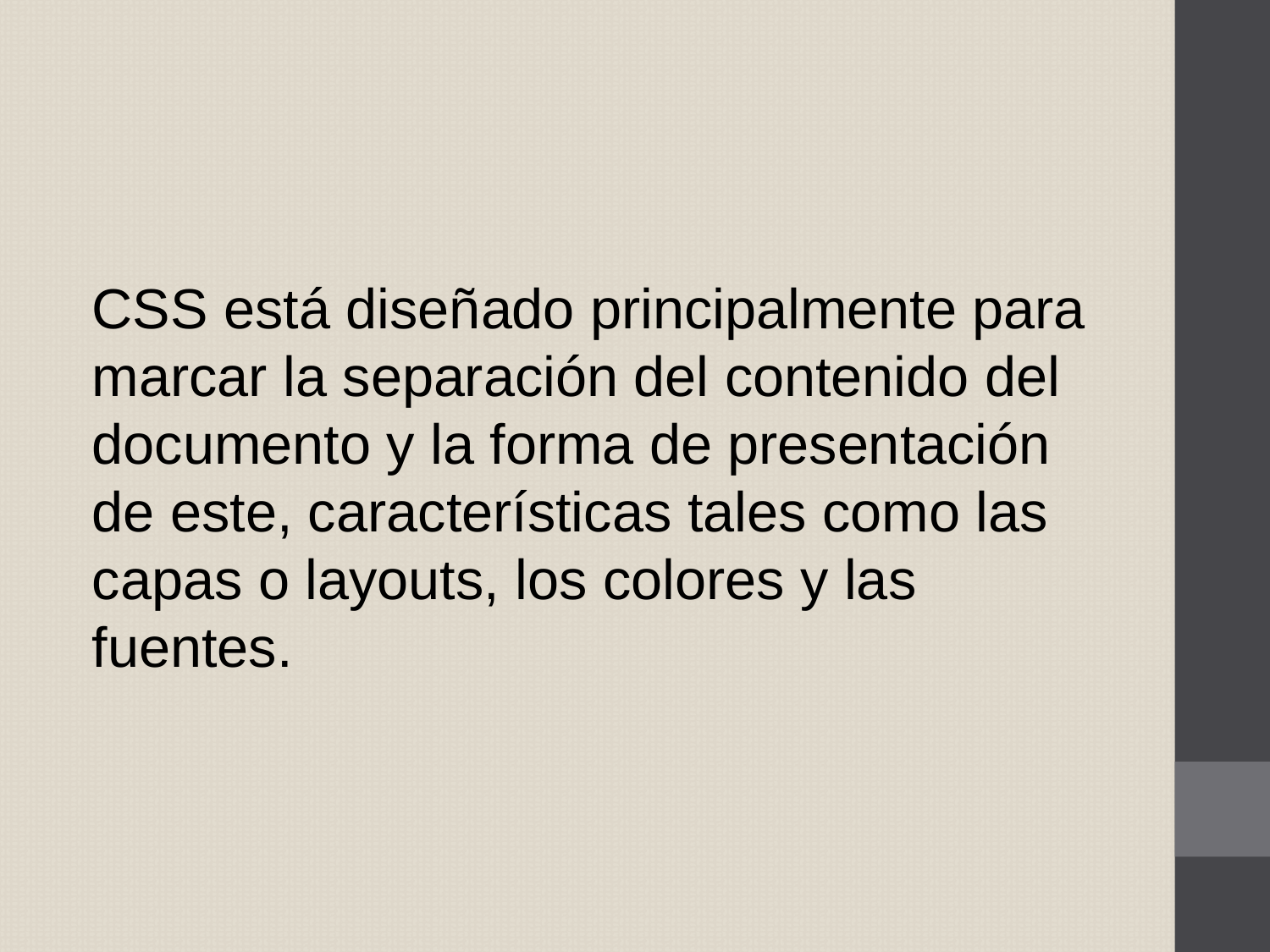

CSS está diseñado principalmente para marcar la separación del contenido del documento y la forma de presentación de este, características tales como las capas o layouts, los colores y las fuentes.